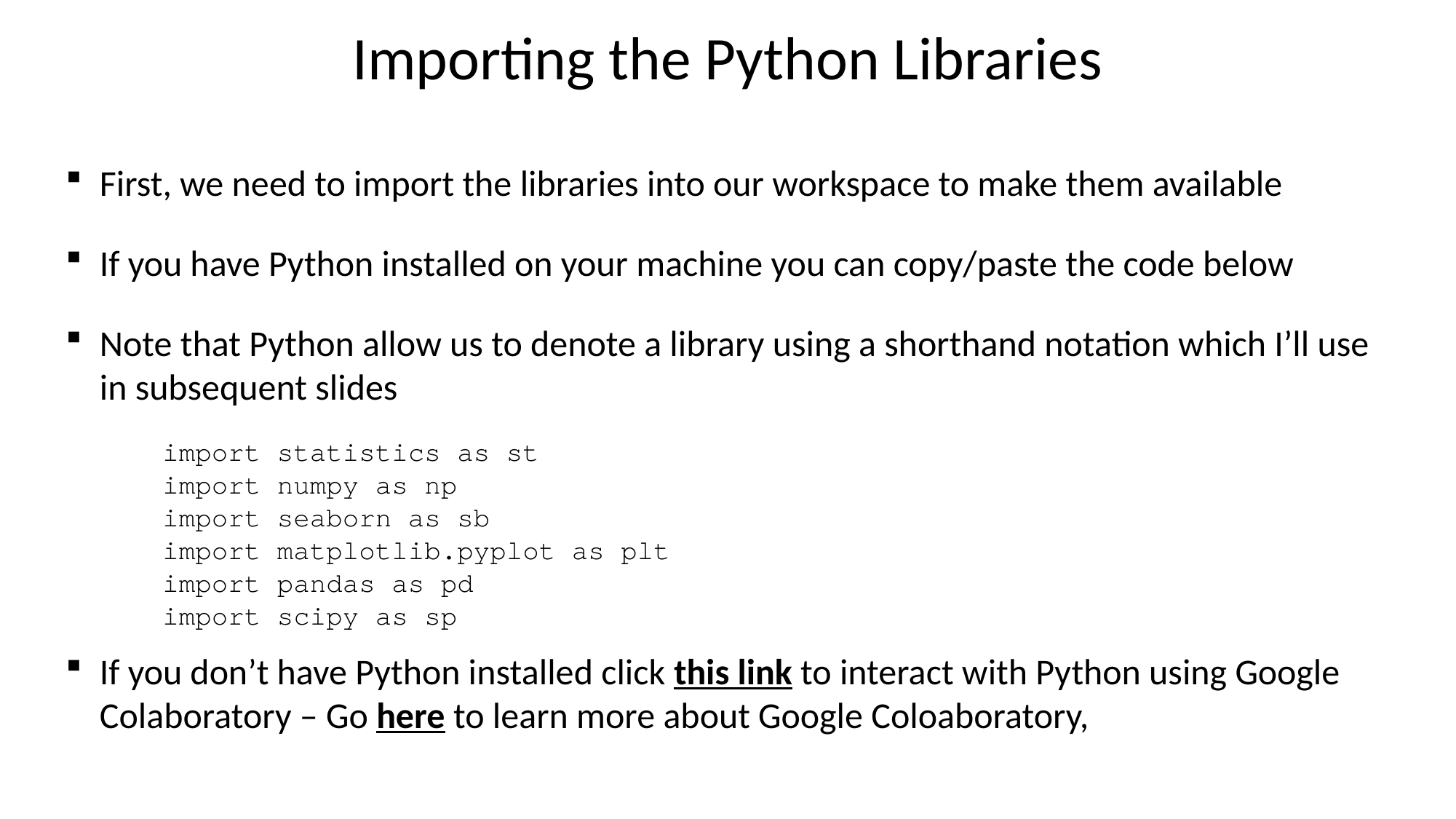

# Importing the Python Libraries
First, we need to import the libraries into our workspace to make them available
If you have Python installed on your machine you can copy/paste the code below
Note that Python allow us to denote a library using a shorthand notation which I’ll use in subsequent slides
import statistics as st
import numpy as np
import seaborn as sb
import matplotlib.pyplot as plt
import pandas as pd
import scipy as sp
If you don’t have Python installed click this link to interact with Python using Google Colaboratory – Go here to learn more about Google Coloaboratory,